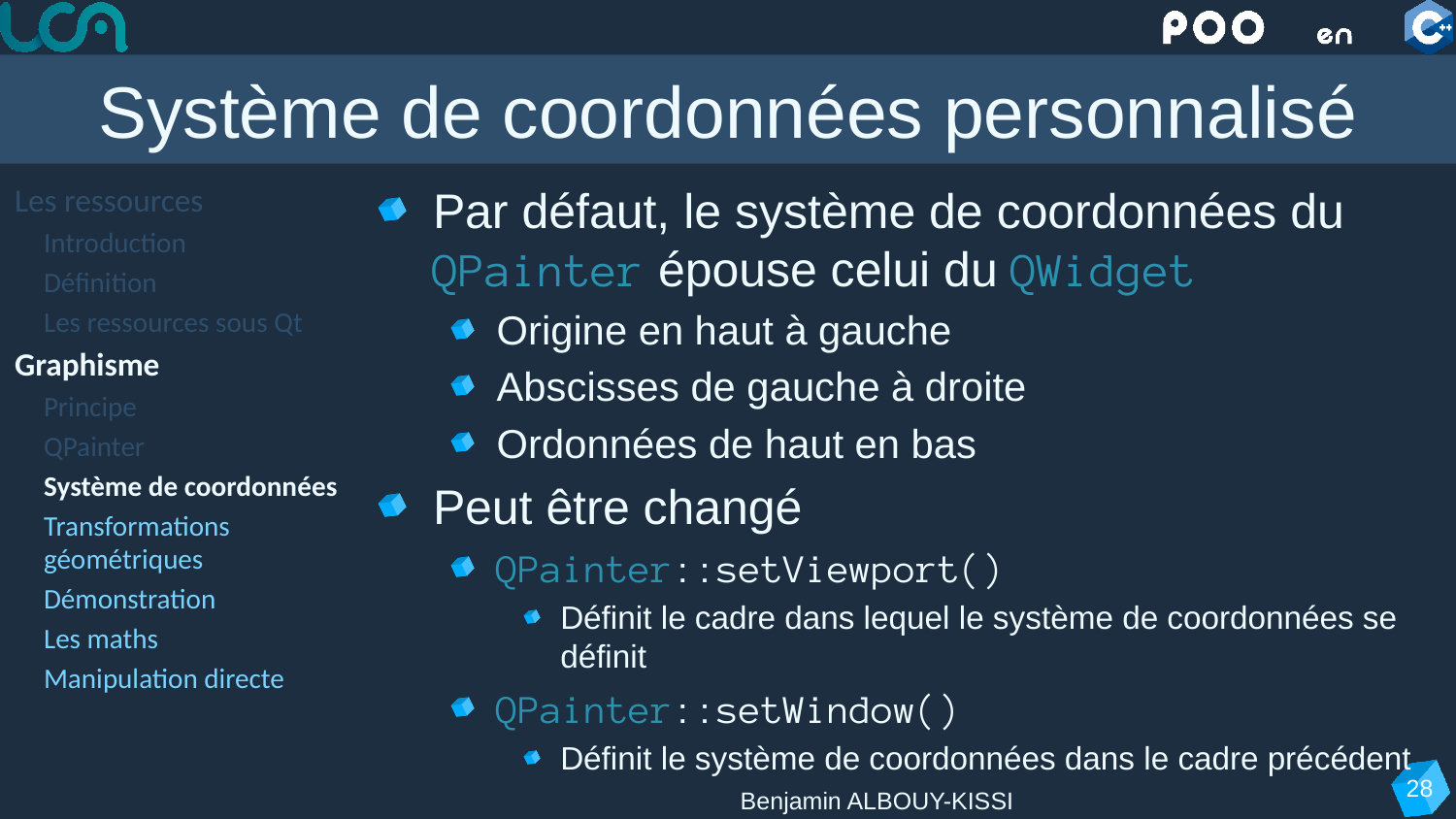

# Système de coordonnées personnalisé
Les ressources
Introduction
Définition
Les ressources sous Qt
Graphisme
Principe
QPainter
Système de coordonnées
Transformations géométriques
Démonstration
Les maths
Manipulation directe

Par défaut, le système de coordonnées du QPainter épouse celui du QWidget
Origine en haut à gauche
Abscisses de gauche à droite
Ordonnées de haut en bas
Peut être changé
QPainter::setViewport()
Définit le cadre dans lequel le système de coordonnées se définit
QPainter::setWindow()
Définit le système de coordonnées dans le cadre précédent
28
Benjamin ALBOUY-KISSI